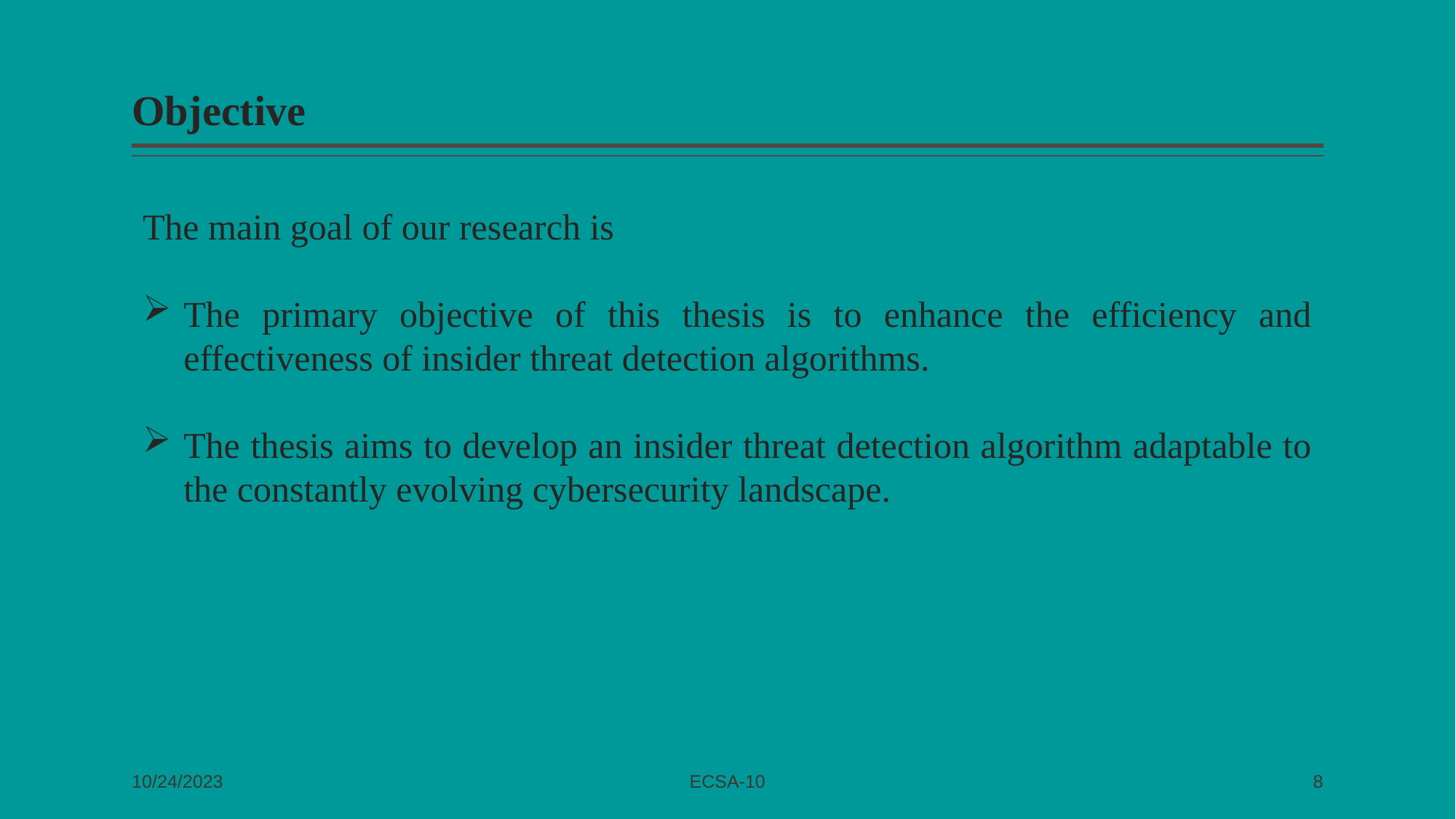

# Objective
The main goal of our research is

The primary objective of this thesis is to enhance the efficiency and effectiveness of insider threat detection algorithms.

The thesis aims to develop an insider threat detection algorithm adaptable to the constantly evolving cybersecurity landscape.

ECSA-10
10/24/2023
8